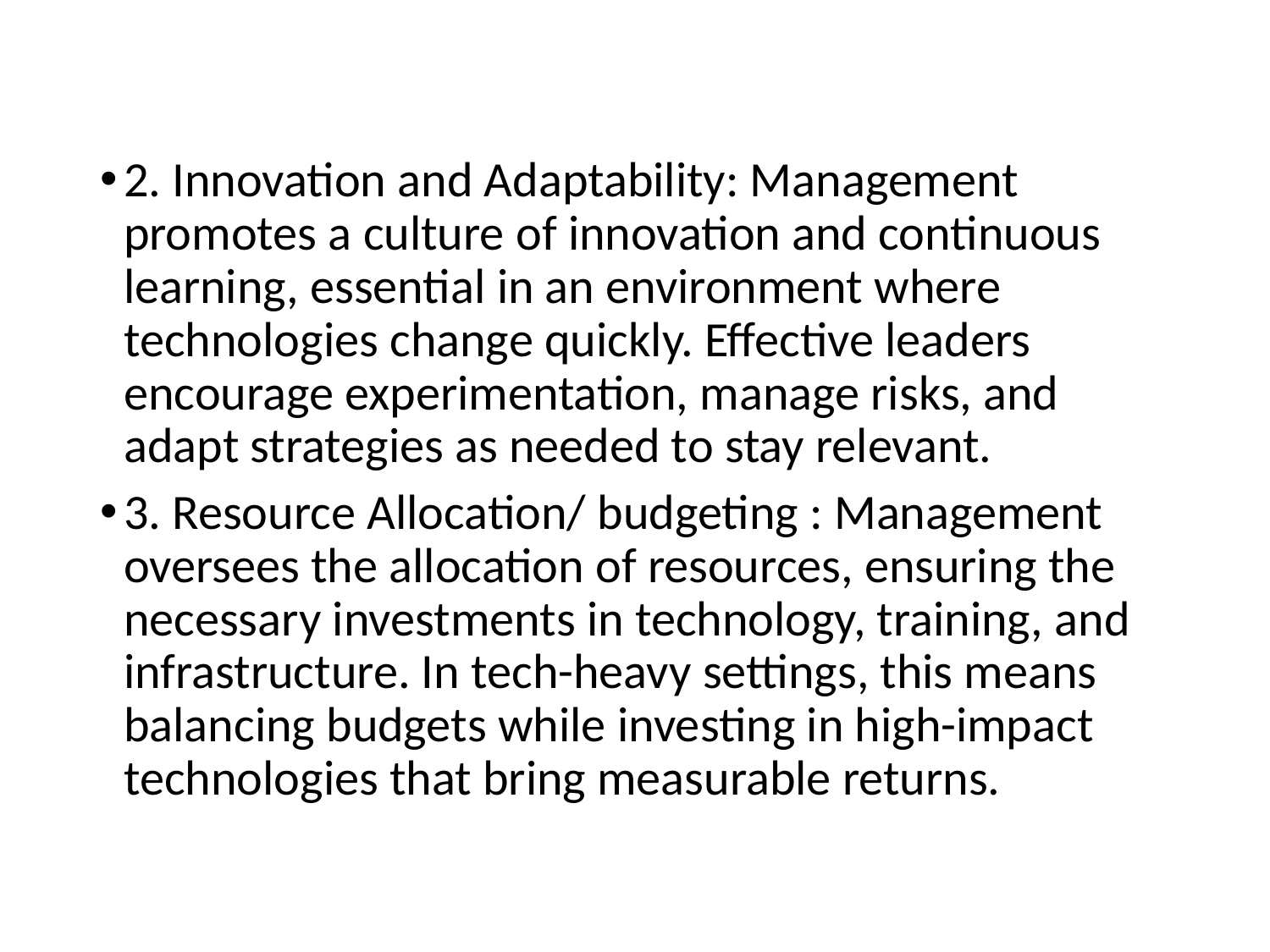

#
2. Innovation and Adaptability: Management promotes a culture of innovation and continuous learning, essential in an environment where technologies change quickly. Effective leaders encourage experimentation, manage risks, and adapt strategies as needed to stay relevant.
3. Resource Allocation/ budgeting : Management oversees the allocation of resources, ensuring the necessary investments in technology, training, and infrastructure. In tech-heavy settings, this means balancing budgets while investing in high-impact technologies that bring measurable returns.